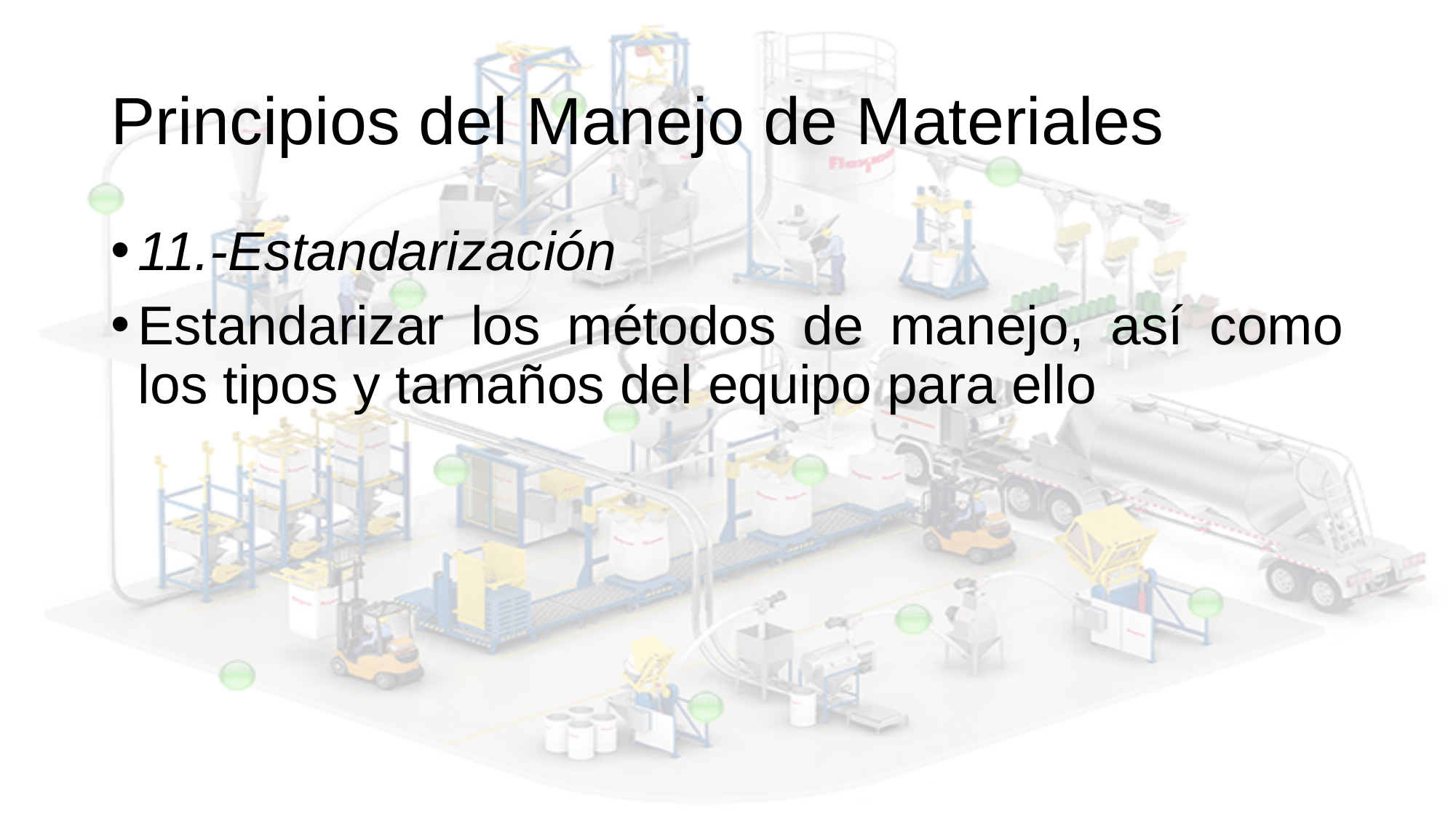

# Principios del Manejo de Materiales
11.-Estandarización
Estandarizar los métodos de manejo, así como los tipos y tamaños del equipo para ello